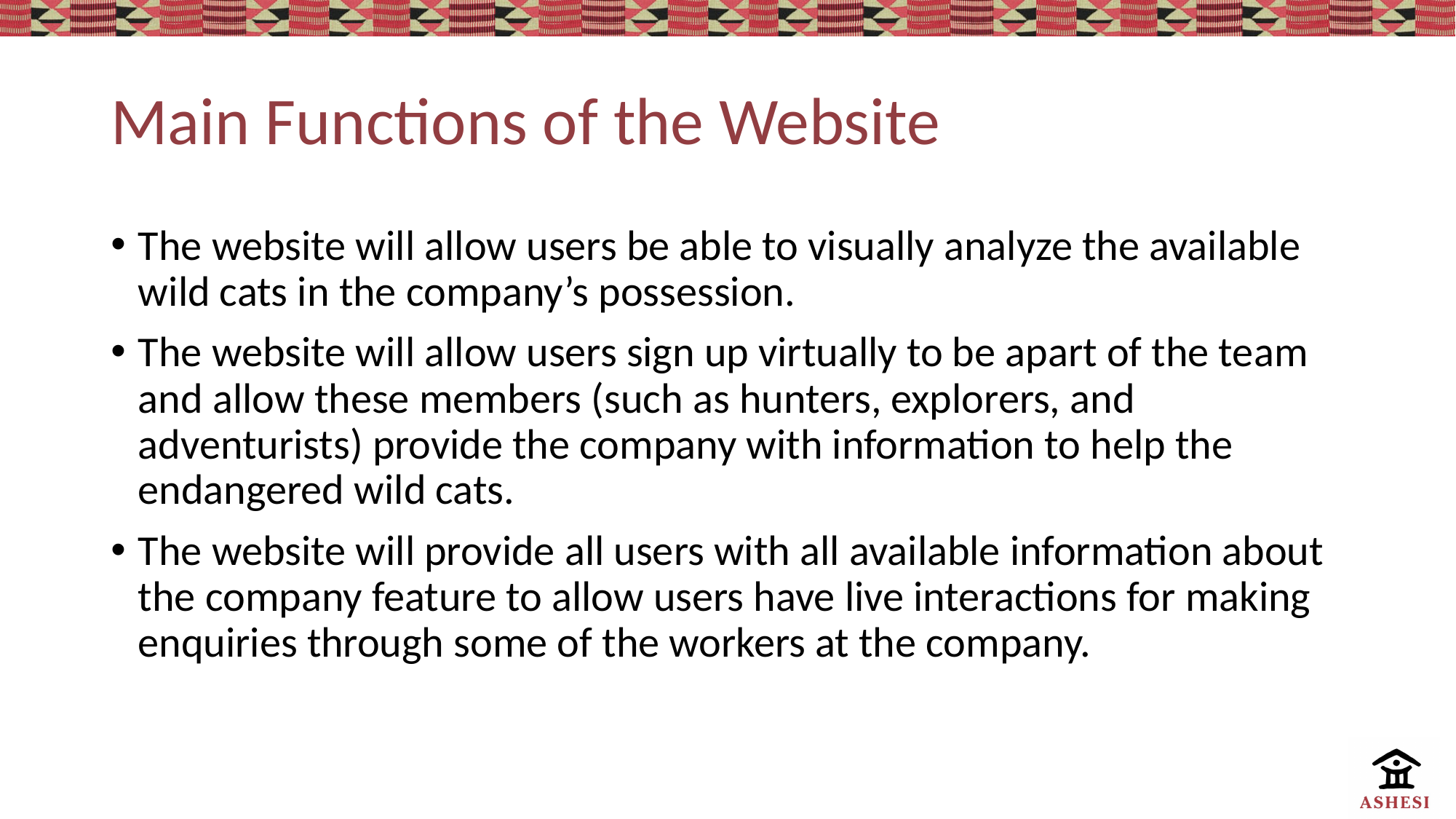

# Main Functions of the Website
The website will allow users be able to visually analyze the available wild cats in the company’s possession.
The website will allow users sign up virtually to be apart of the team and allow these members (such as hunters, explorers, and adventurists) provide the company with information to help the endangered wild cats.
The website will provide all users with all available information about the company feature to allow users have live interactions for making enquiries through some of the workers at the company.